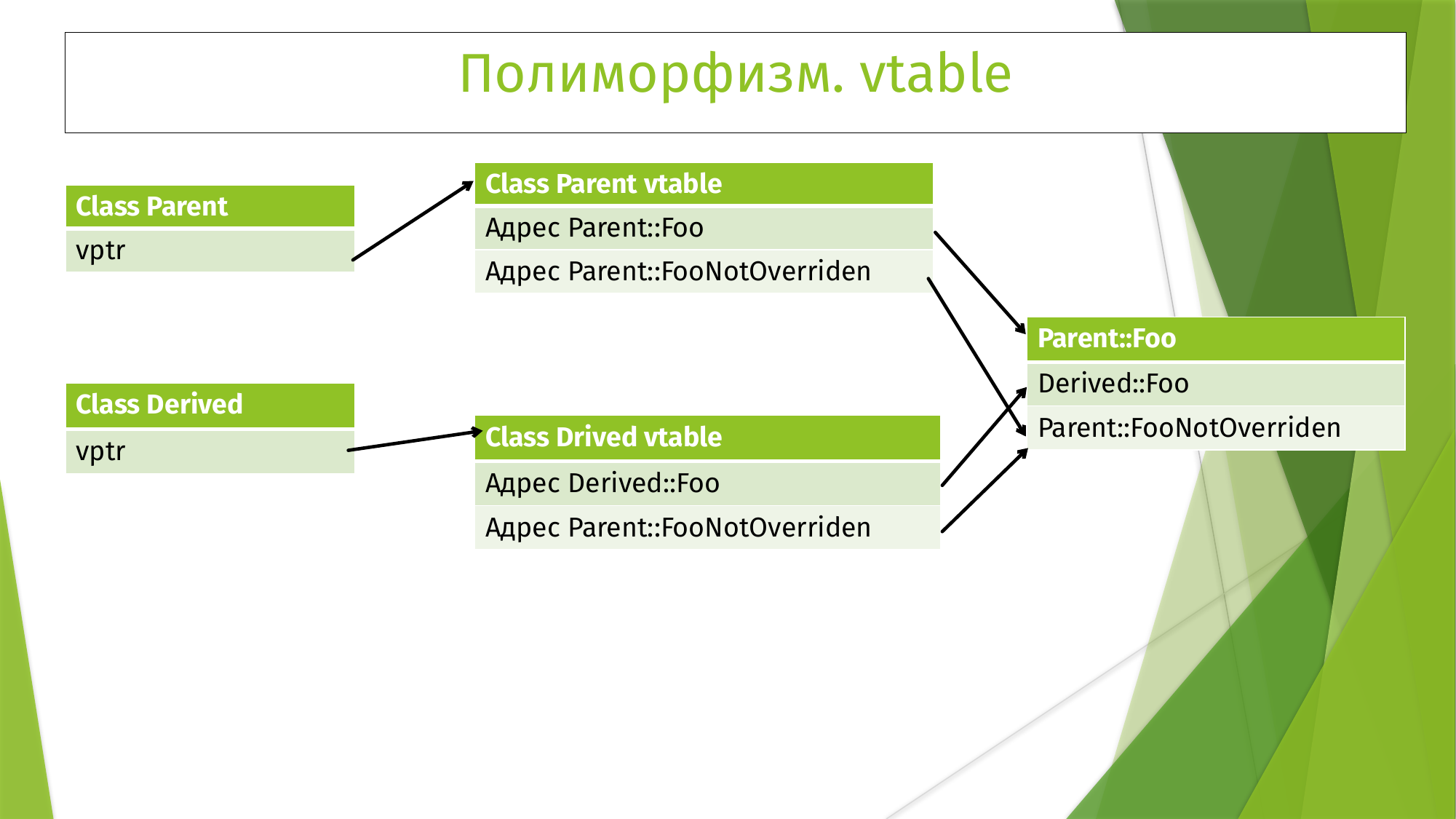

# Полиморфизм. vtable
| Class Parent vtable |
| --- |
| Адрес Parent::Foo |
| Адрес Parent::FooNotOverriden |
| Class Parent |
| --- |
| vptr |
| Parent::Foo |
| --- |
| Derived::Foo |
| Parent::FooNotOverriden |
| Class Derived |
| --- |
| vptr |
| Class Drived vtable |
| --- |
| Адрес Derived::Foo |
| Адрес Parent::FooNotOverriden |